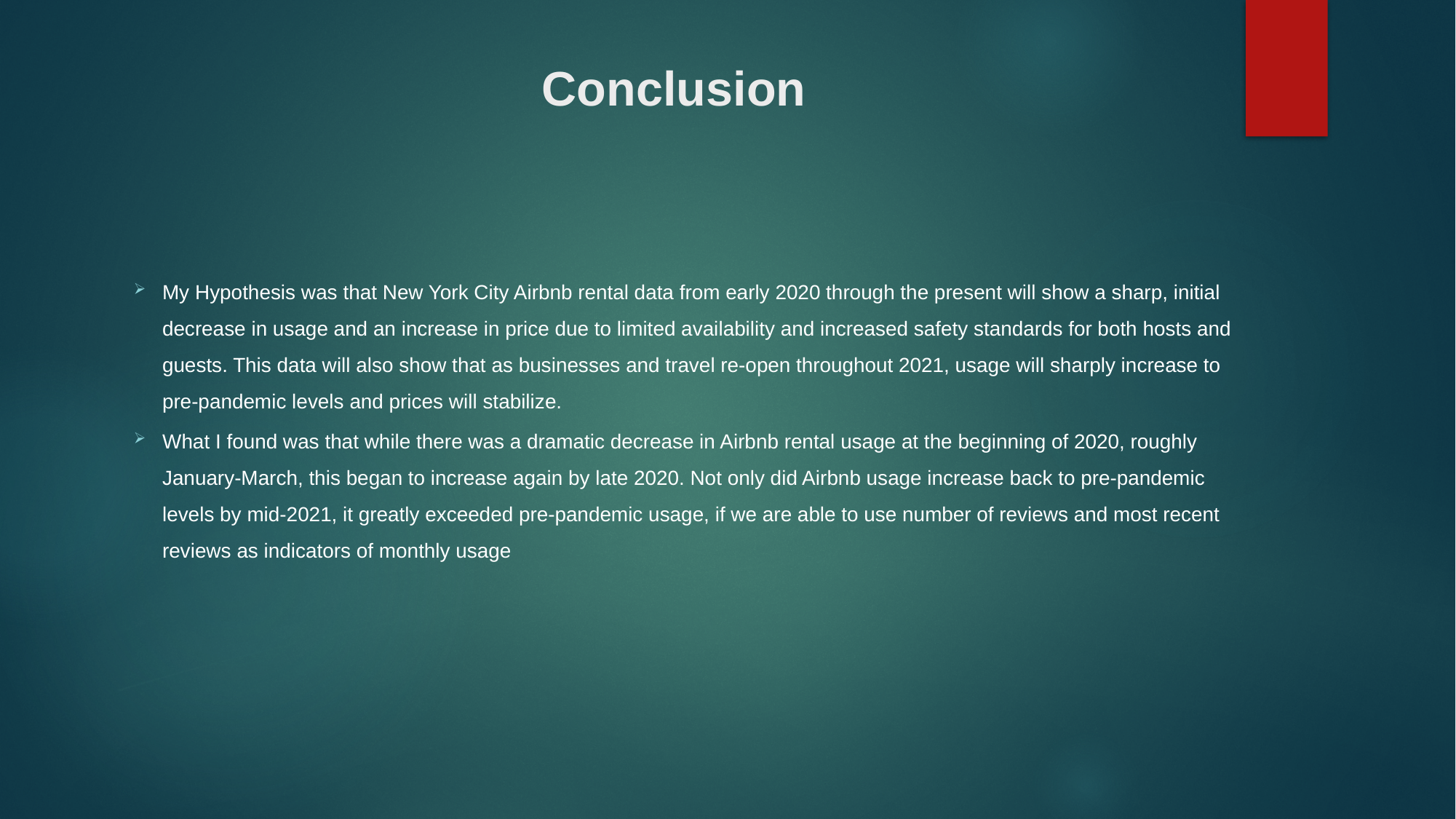

# Conclusion

My Hypothesis was that New York City Airbnb rental data from early 2020 through the present will show a sharp, initial decrease in usage and an increase in price due to limited availability and increased safety standards for both hosts and guests. This data will also show that as businesses and travel re-open throughout 2021, usage will sharply increase to pre-pandemic levels and prices will stabilize.
What I found was that while there was a dramatic decrease in Airbnb rental usage at the beginning of 2020, roughly January-March, this began to increase again by late 2020. Not only did Airbnb usage increase back to pre-pandemic levels by mid-2021, it greatly exceeded pre-pandemic usage, if we are able to use number of reviews and most recent reviews as indicators of monthly usage